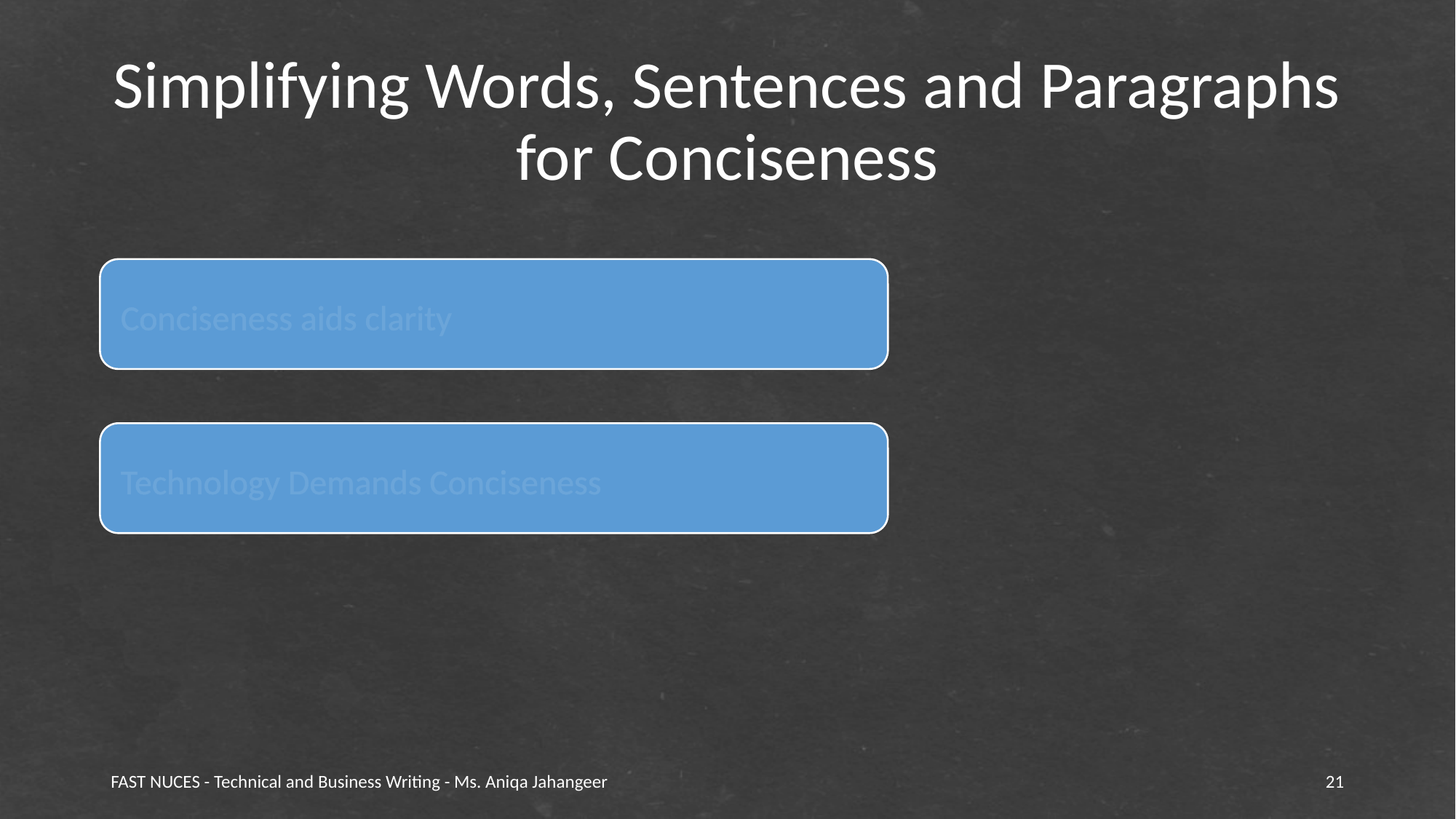

# Simplifying Words, Sentences and Paragraphs for Conciseness
Conciseness saves time
Conciseness aids clarity
Technology Demands Conciseness
FAST NUCES - Technical and Business Writing - Ms. Aniqa Jahangeer
21